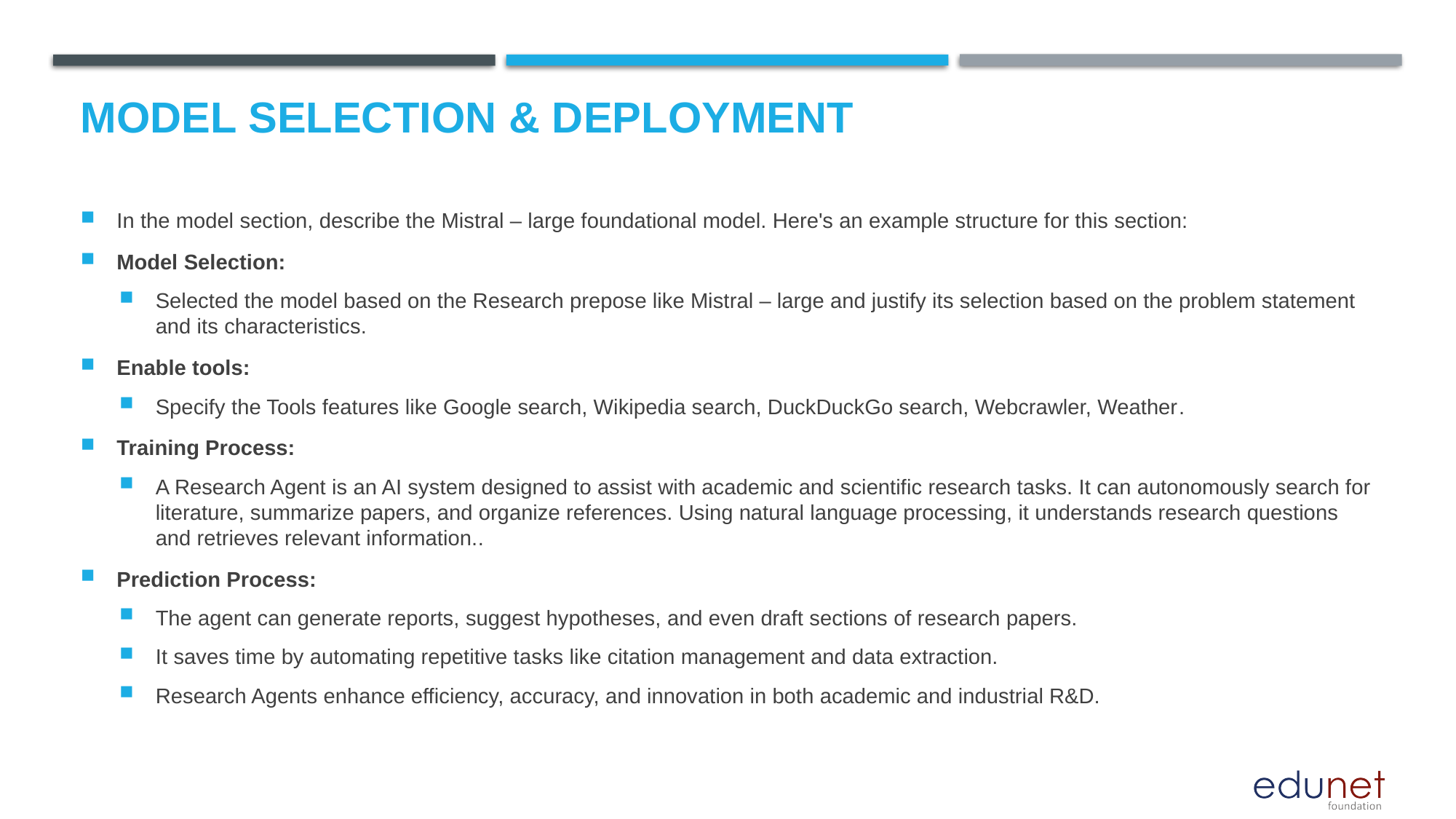

# Model selection & Deployment
In the model section, describe the Mistral – large foundational model. Here's an example structure for this section:
Model Selection:
Selected the model based on the Research prepose like Mistral – large and justify its selection based on the problem statement and its characteristics.
Enable tools:
Specify the Tools features like Google search, Wikipedia search, DuckDuckGo search, Webcrawler, Weather.
Training Process:
A Research Agent is an AI system designed to assist with academic and scientific research tasks. It can autonomously search for literature, summarize papers, and organize references. Using natural language processing, it understands research questions and retrieves relevant information..
Prediction Process:
The agent can generate reports, suggest hypotheses, and even draft sections of research papers.
It saves time by automating repetitive tasks like citation management and data extraction.
Research Agents enhance efficiency, accuracy, and innovation in both academic and industrial R&D.